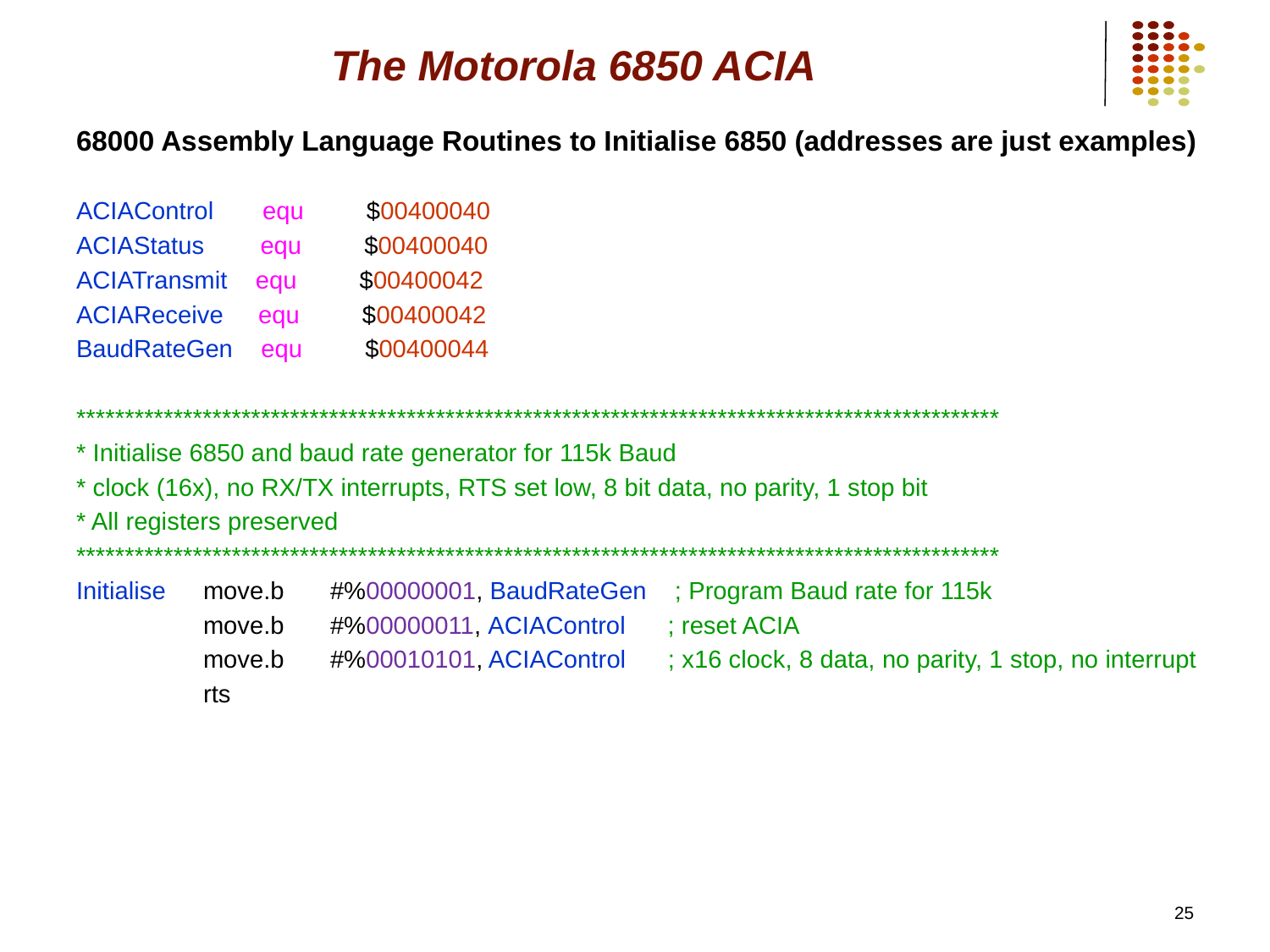

# The Motorola 6850 ACIA
68000 Assembly Language Routines to Initialise 6850 (addresses are just examples)
ACIAControl       equ         $00400040
ACIAStatus        equ         $00400040
ACIATransmit    equ         $00400042
ACIAReceive     equ         $00400042
BaudRateGen    equ	     $00400044

***********************************************************************************************
* Initialise 6850 and baud rate generator for 115k Baud
* clock (16x), no RX/TX interrupts, RTS set low, 8 bit data, no parity, 1 stop bit
* All registers preserved
***********************************************************************************************
Initialise	move.b  	#%00000001, BaudRateGen    ; Program Baud rate for 115k
	move.b  	#%00000011, ACIAControl      ; reset ACIA
	move.b 	#%00010101, ACIAControl      ; x16 clock, 8 data, no parity, 1 stop, no interrupt
	rts
25